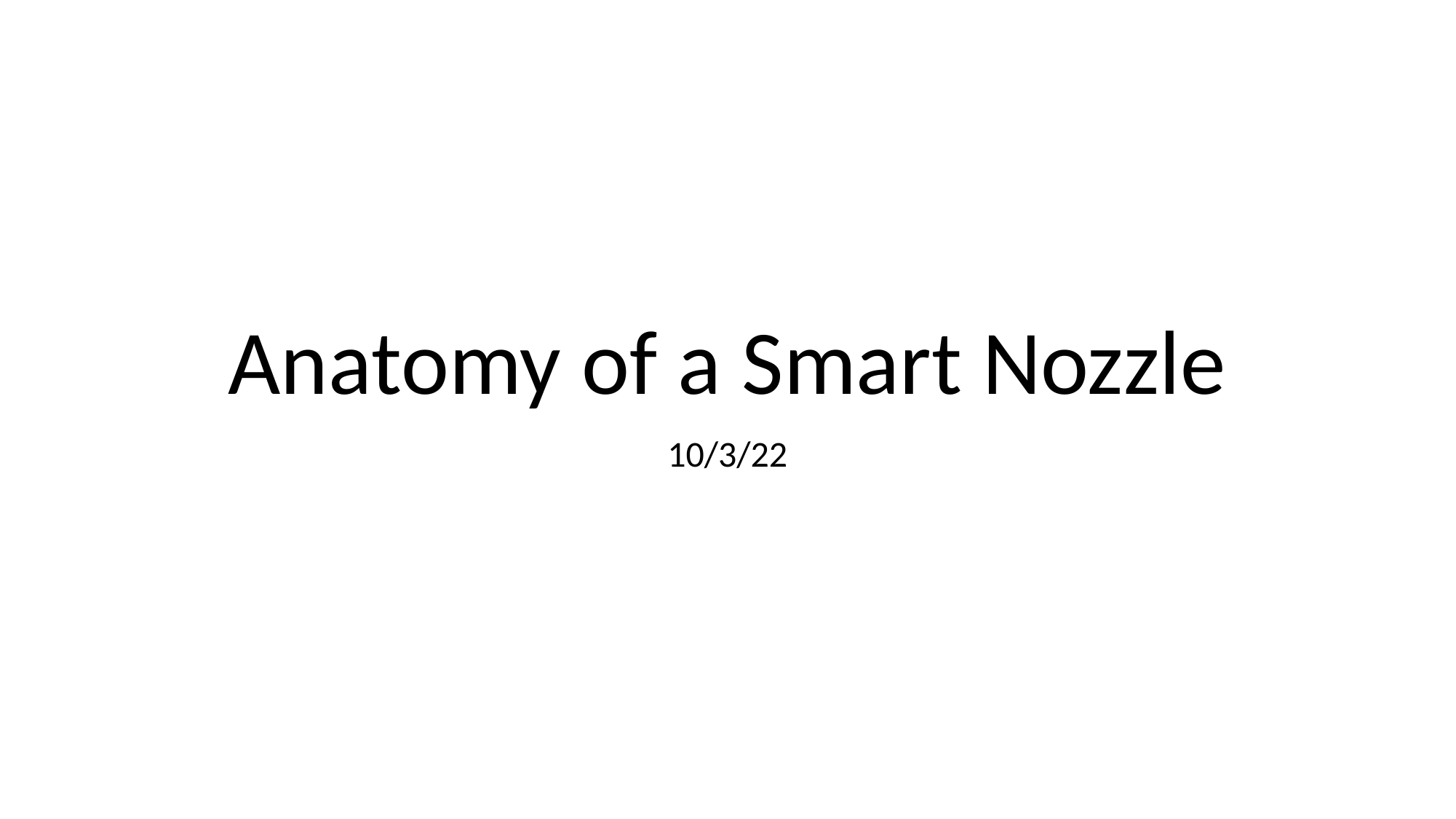

# Anatomy of a Smart Nozzle
10/3/22